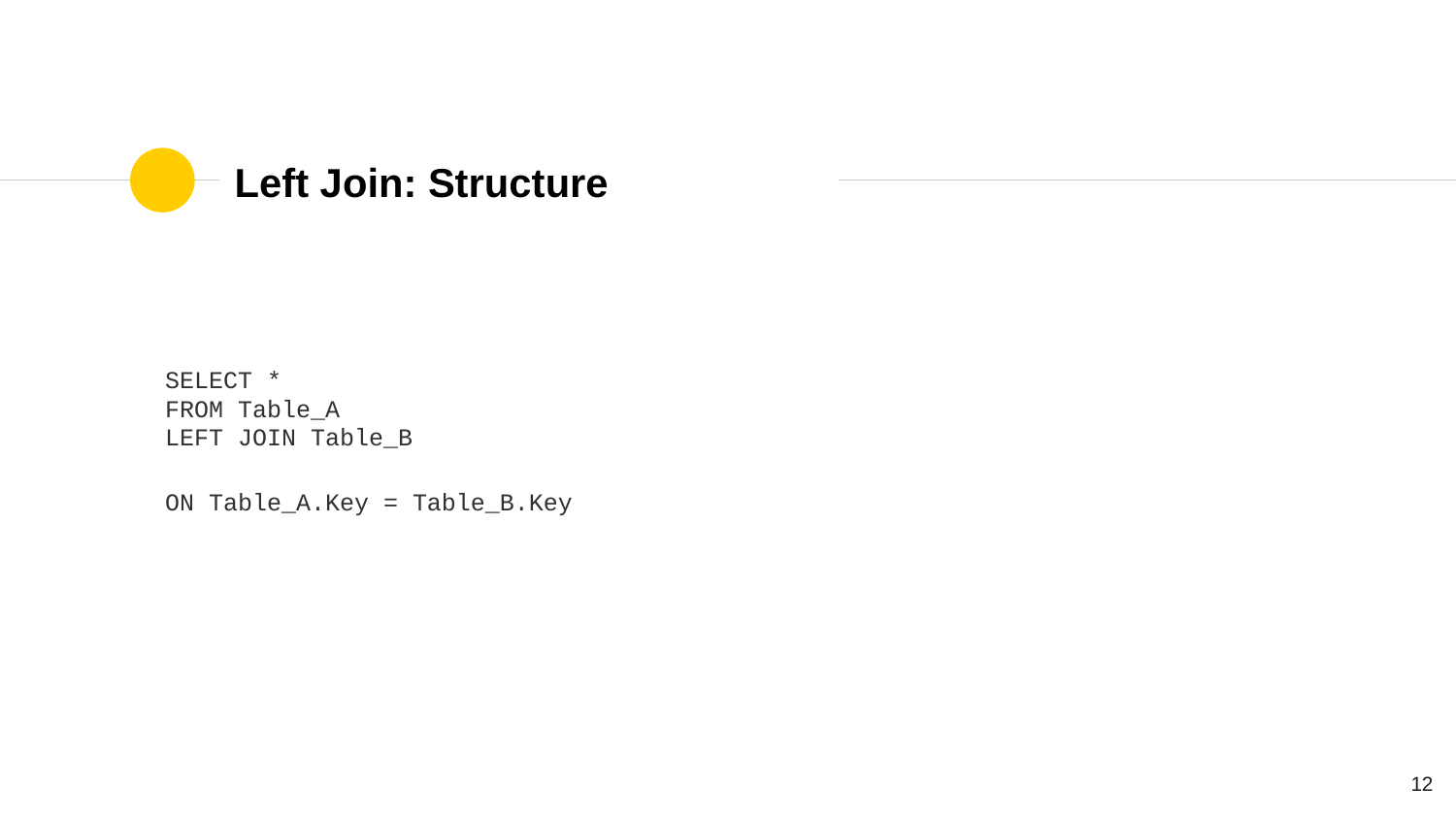

# Left Join: Structure
SELECT *
FROM Table_A
LEFT JOIN Table_B
ON Table_A.Key = Table_B.Key

12